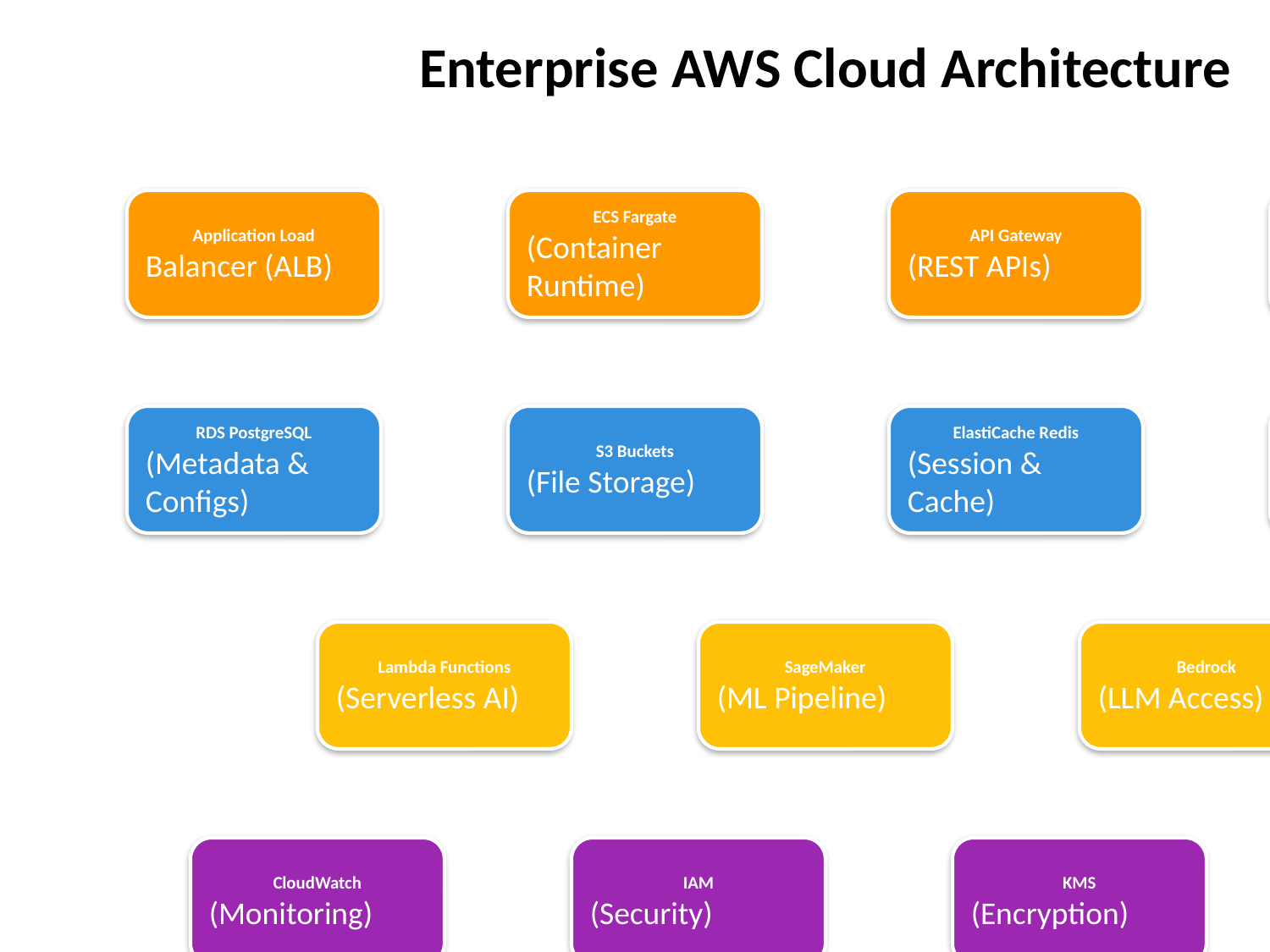

Enterprise AWS Cloud Architecture
Application Load
Balancer (ALB)
ECS Fargate
(Container Runtime)
API Gateway
(REST APIs)
CloudFront CDN
(React Frontend)
RDS PostgreSQL
(Metadata & Configs)
S3 Buckets
(File Storage)
ElastiCache Redis
(Session & Cache)
OpenSearch
(Vector Database)
Lambda Functions
(Serverless AI)
SageMaker
(ML Pipeline)
Bedrock
(LLM Access)
CloudWatch
(Monitoring)
IAM
(Security)
KMS
(Encryption)
VPC
(Network Security)